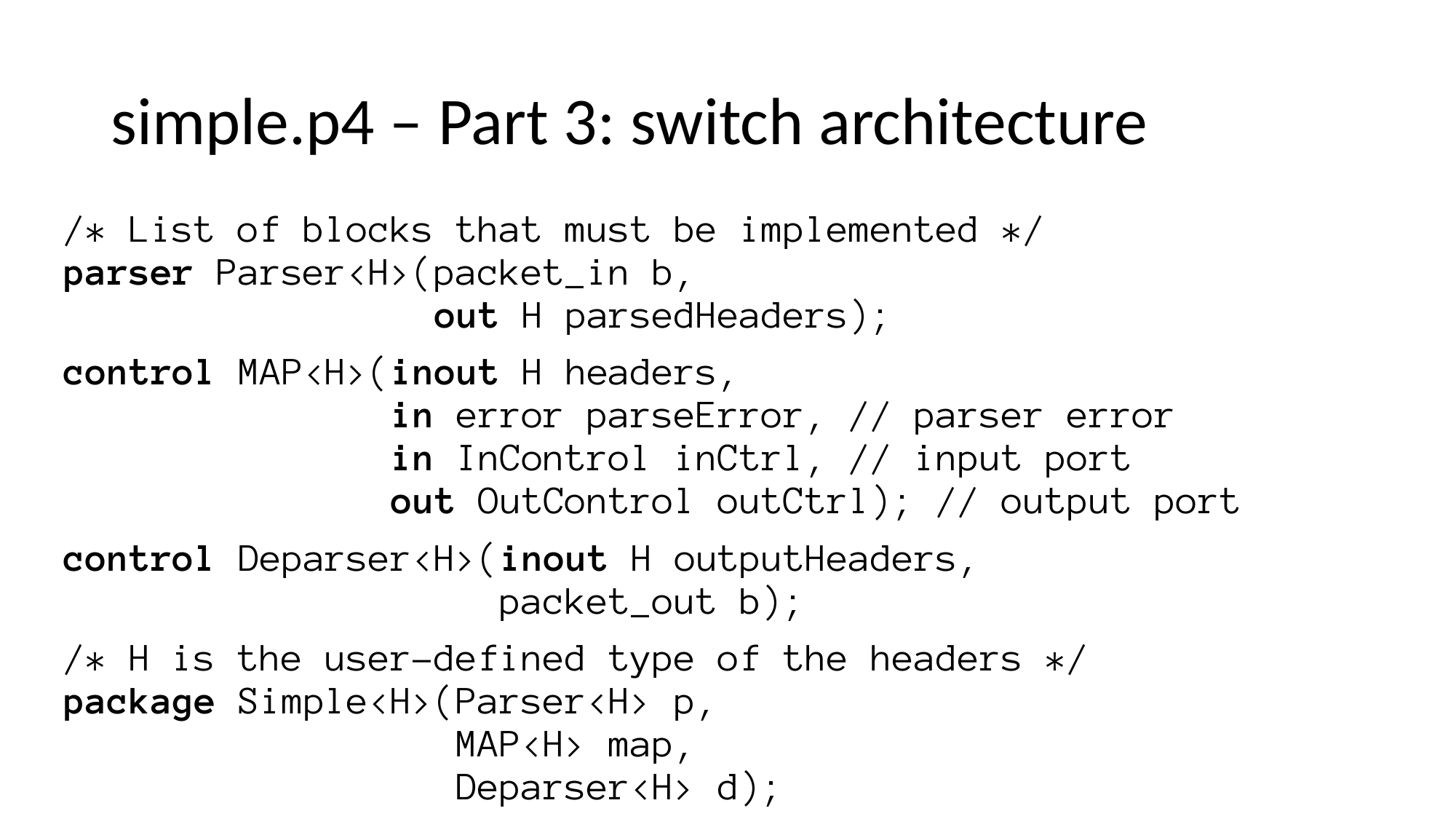

# simple.p4 – Part 3: switch architecture
/* List of blocks that must be implemented */
parser Parser<H>(packet_in b,
                 out H parsedHeaders);
control MAP<H>(inout H headers,
               in error parseError, // parser error
               in InControl inCtrl, // input port
               out OutControl outCtrl); // output port
control Deparser<H>(inout H outputHeaders,
                    packet_out b);
/* H is the user-defined type of the headers */
package Simple<H>(Parser<H> p,
                  MAP<H> map,
                  Deparser<H> d);